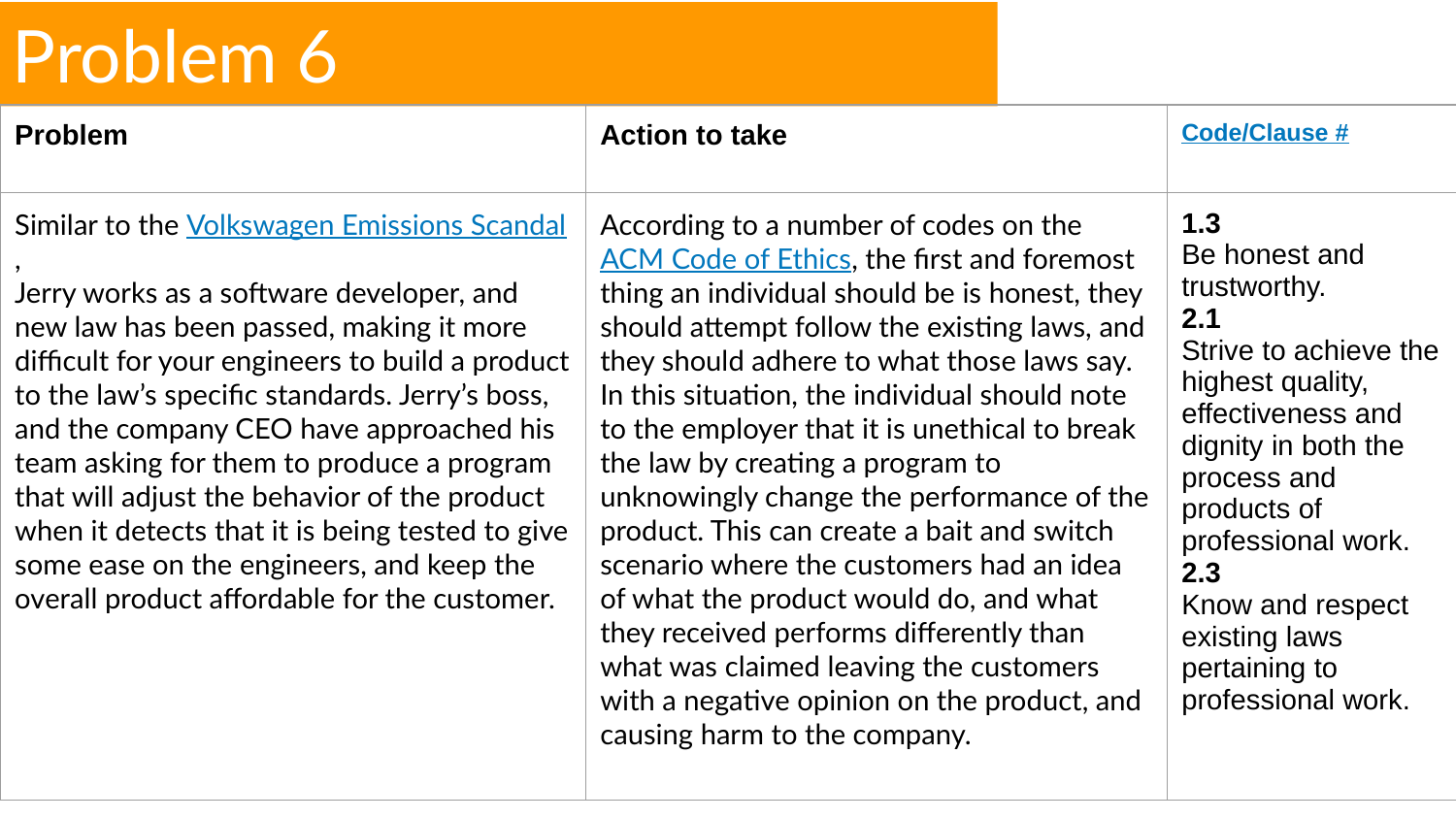

# Problem 6
| Problem | Action to take | Code/Clause # |
| --- | --- | --- |
| Similar to the Volkswagen Emissions Scandal, Jerry works as a software developer, and new law has been passed, making it more difficult for your engineers to build a product to the law’s specific standards. Jerry’s boss, and the company CEO have approached his team asking for them to produce a program that will adjust the behavior of the product when it detects that it is being tested to give some ease on the engineers, and keep the overall product affordable for the customer. | According to a number of codes on the ACM Code of Ethics, the first and foremost thing an individual should be is honest, they should attempt follow the existing laws, and they should adhere to what those laws say. In this situation, the individual should note to the employer that it is unethical to break the law by creating a program to unknowingly change the performance of the product. This can create a bait and switch scenario where the customers had an idea of what the product would do, and what they received performs differently than what was claimed leaving the customers with a negative opinion on the product, and causing harm to the company. | 1.3 Be honest and trustworthy. 2.1 Strive to achieve the highest quality, effectiveness and dignity in both the process and products of professional work. 2.3 Know and respect existing laws pertaining to professional work. |